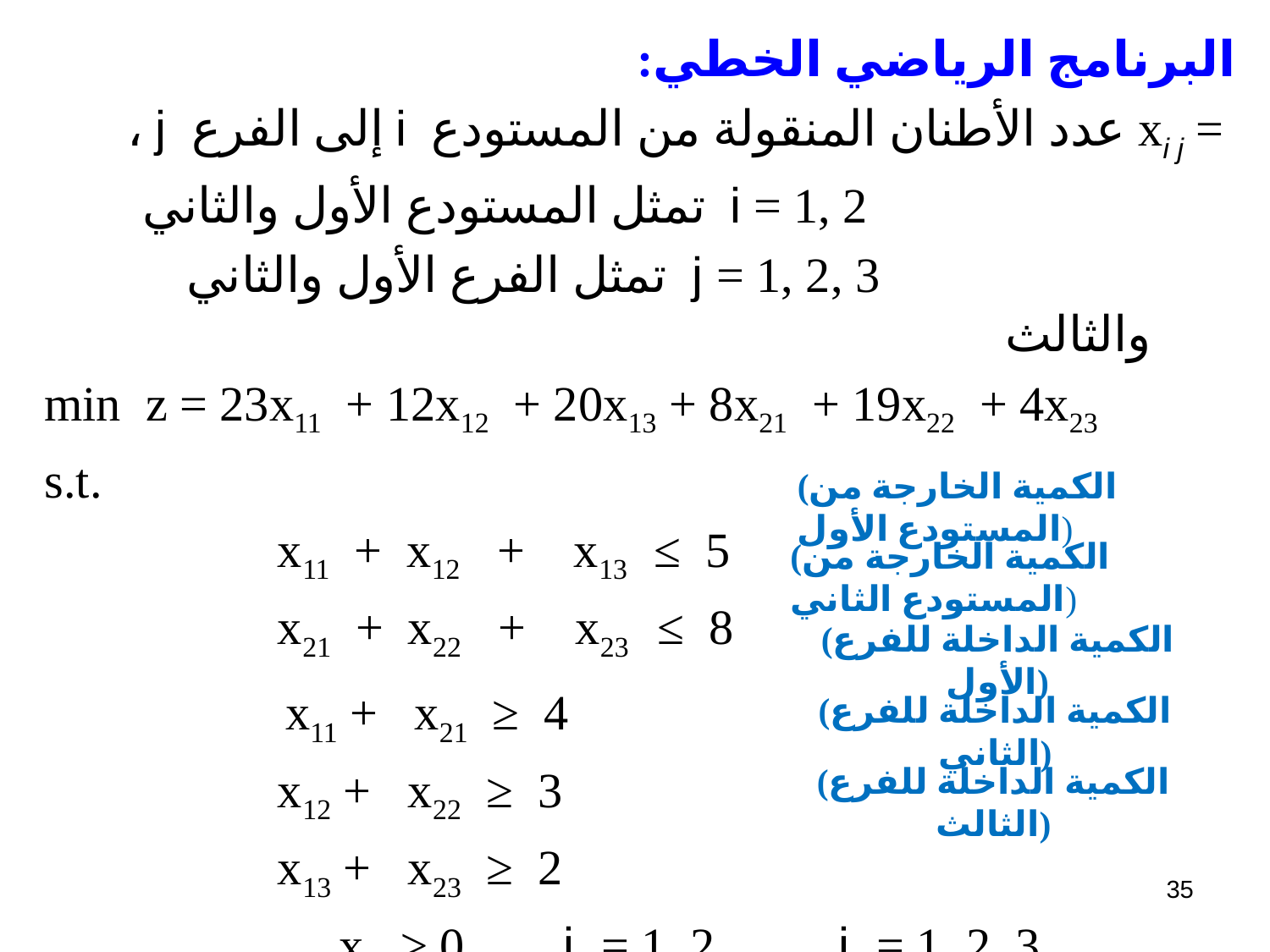

البرنامج الرياضي الخطي:
 = xi j عدد الأطنان المنقولة من المستودع  i إلى الفرع  j ،
                              i = 1, 2  تمثل المستودع الأول والثاني
                             j = 1, 2, 3  تمثل الفرع الأول والثاني والثالث
min  z = 23x11  + 12x12  + 20x13 + 8x21  + 19x22  + 4x23
s.t.
                   x11  +  x12   +    x13   ≤  5
                   x21  +  x22   +    x23    ≤  8
                 x11 +   x21  ≥  4
                   x12 +   x22  ≥  3
                   x13 +   x23  ≥  2
                        xi j  ≥ 0        i  = 1, 2          j  = 1, 2, 3

(الكمية الخارجة من المستودع الأول)
(الكمية الخارجة من المستودع الثاني)
(الكمية الداخلة للفرع الأول)
(الكمية الداخلة للفرع الثاني)
(الكمية الداخلة للفرع الثالث)
35